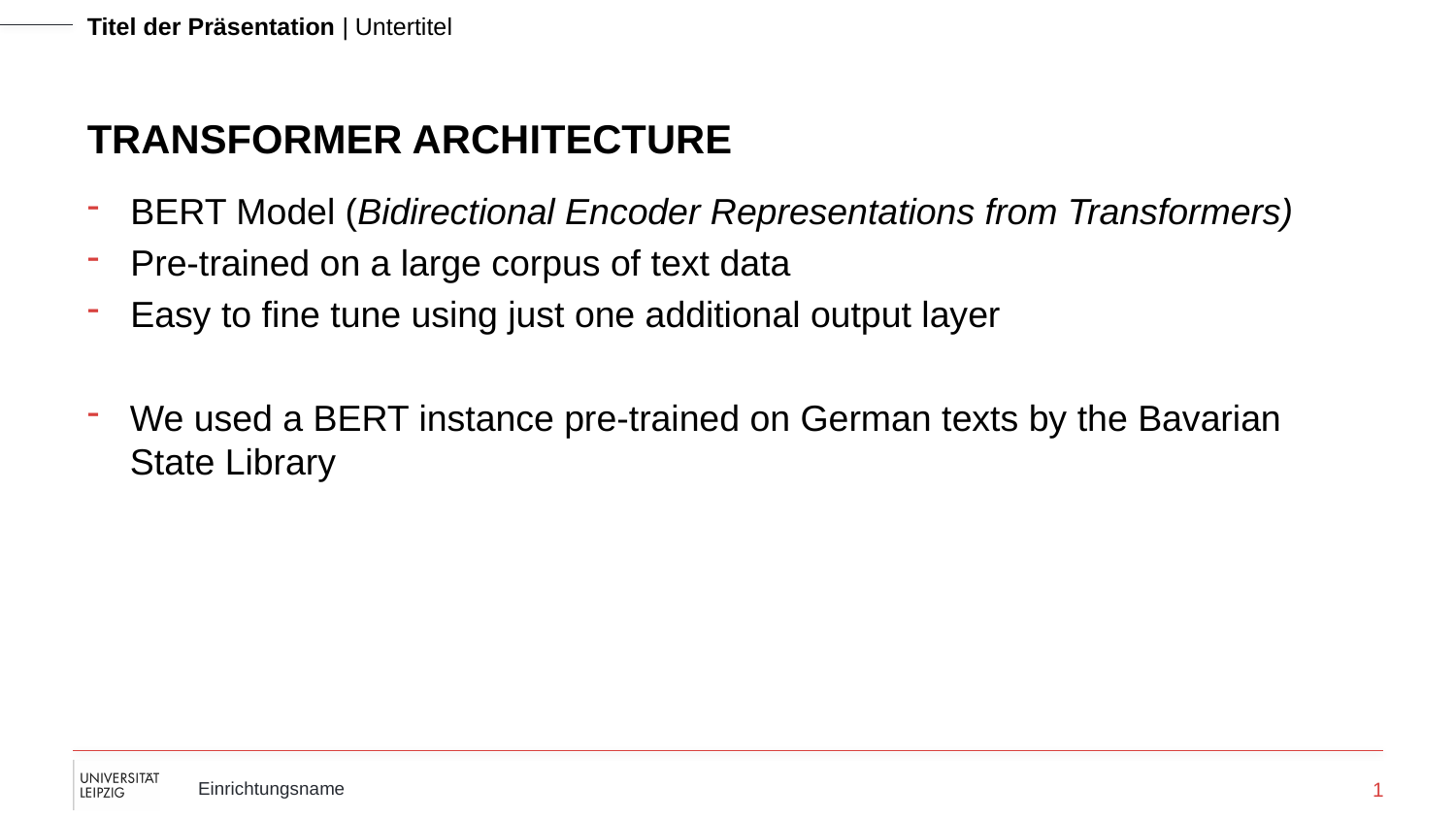

# TRANSFORMER ARCHITECTURE
BERT Model (Bidirectional Encoder Representations from Transformers)
Pre-trained on a large corpus of text data
Easy to fine tune using just one additional output layer

We used a BERT instance pre-trained on German texts by the Bavarian State Library

1